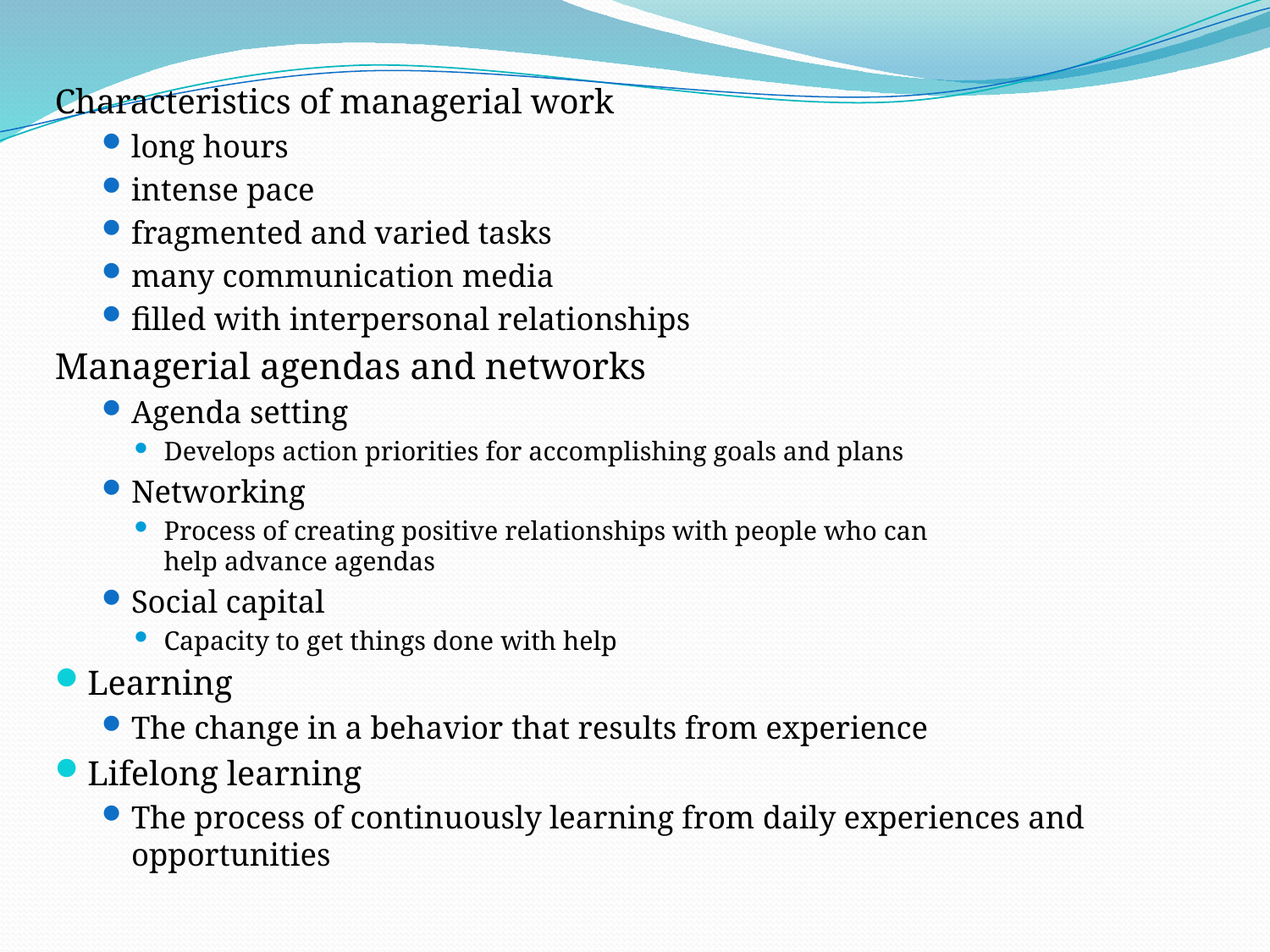

Characteristics of managerial work
long hours
intense pace
fragmented and varied tasks
many communication media
filled with interpersonal relationships
Managerial agendas and networks
Agenda setting
Develops action priorities for accomplishing goals and plans
Networking
Process of creating positive relationships with people who can
help advance agendas
Social capital
Capacity to get things done with help
Learning
The change in a behavior that results from experience
Lifelong learning
The process of continuously learning from daily experiences and opportunities